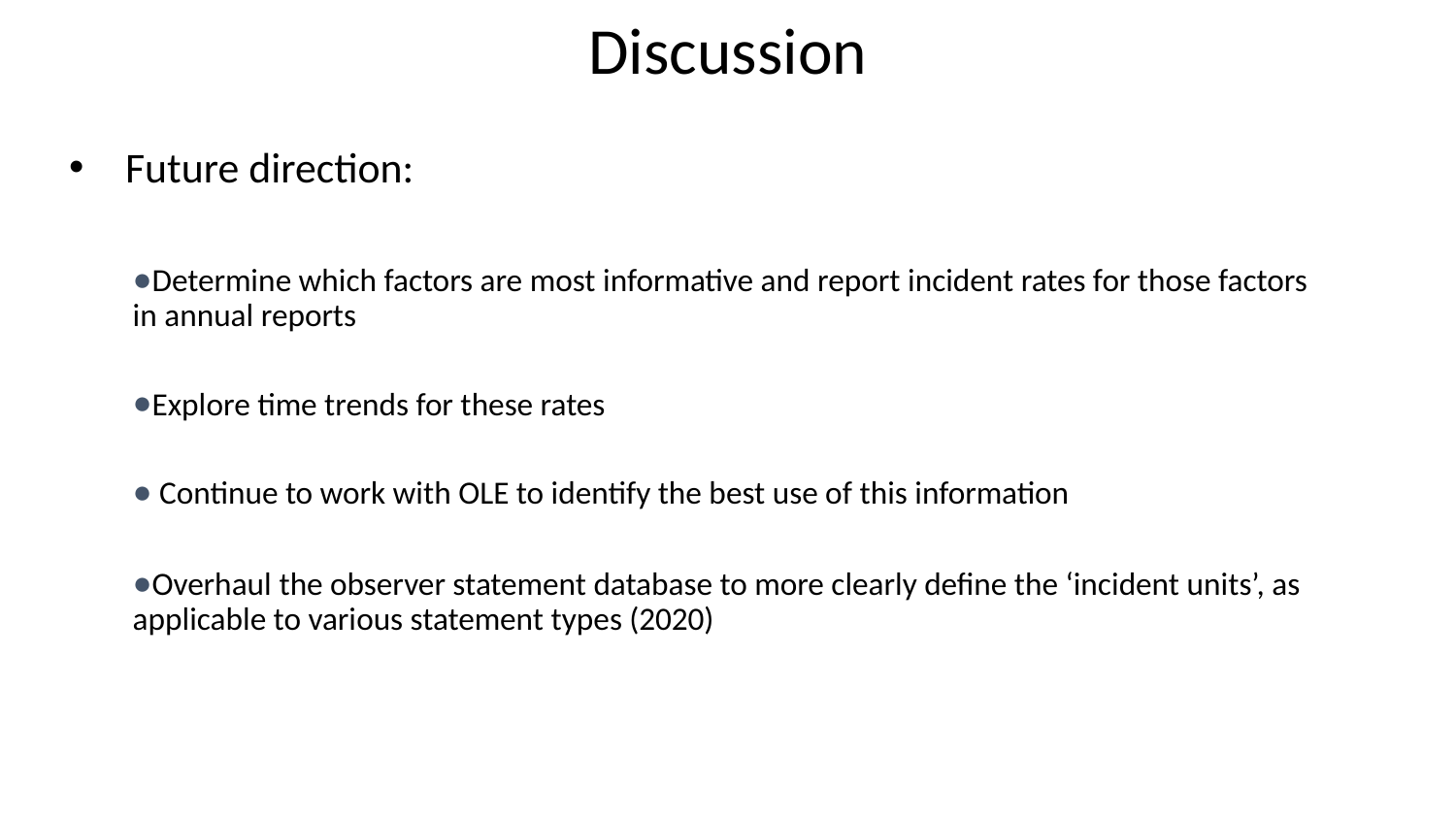

# Discussion
   Future direction:

Determine which factors are most informative and report incident rates for those factors in annual reports

Explore time trends for these rates

 Continue to work with OLE to identify the best use of this information

Overhaul the observer statement database to more clearly define the ‘incident units’, as applicable to various statement types (2020)
U.S. Department of Commerce | National Oceanic and Atmospheric Administration | NOAA Fisheries | Page 8